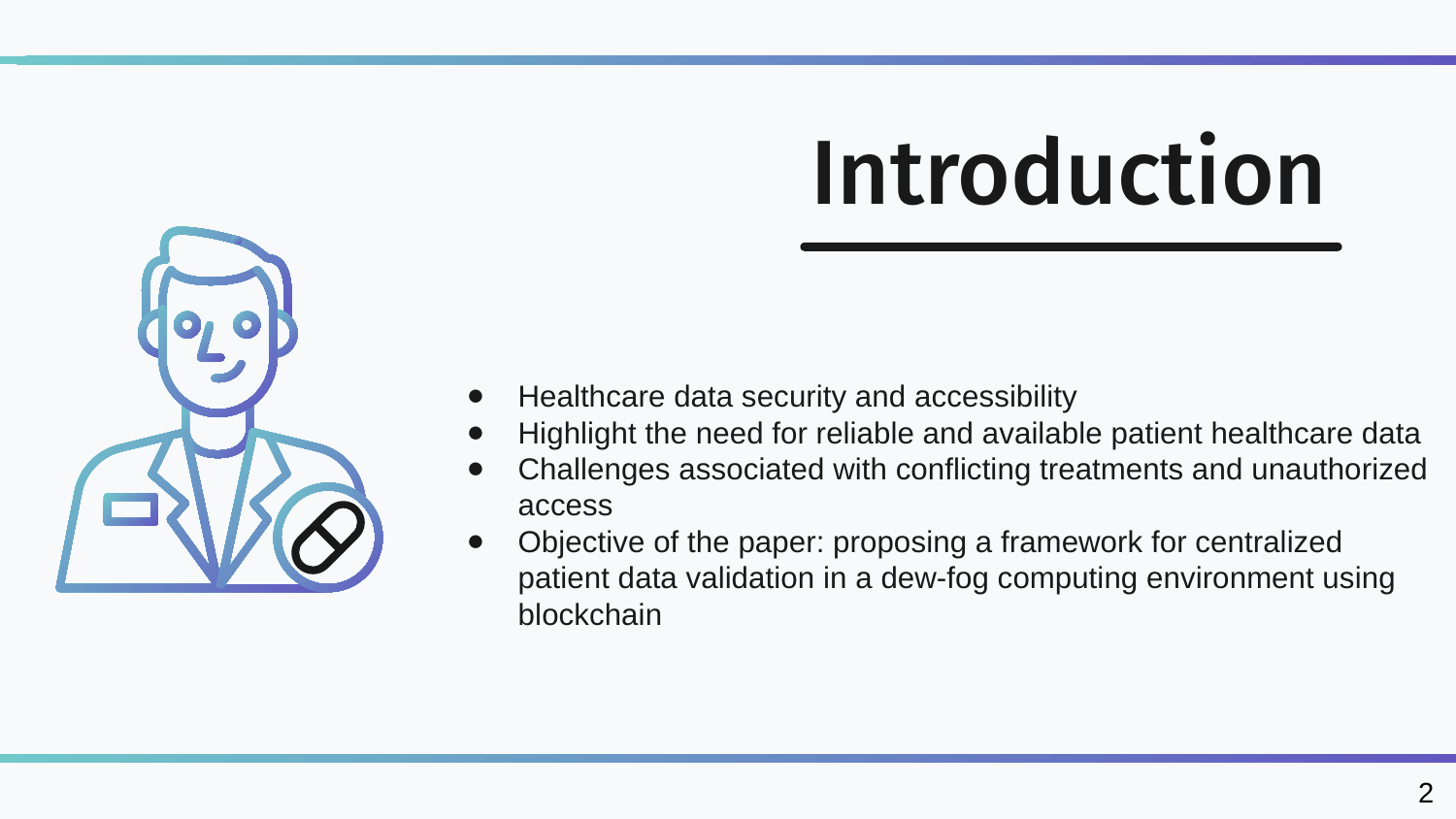

# Introduction

Healthcare data security and accessibility
Highlight the need for reliable and available patient healthcare data
Challenges associated with conflicting treatments and unauthorized access
Objective of the paper: proposing a framework for centralized patient data validation in a dew-fog computing environment using blockchain
2